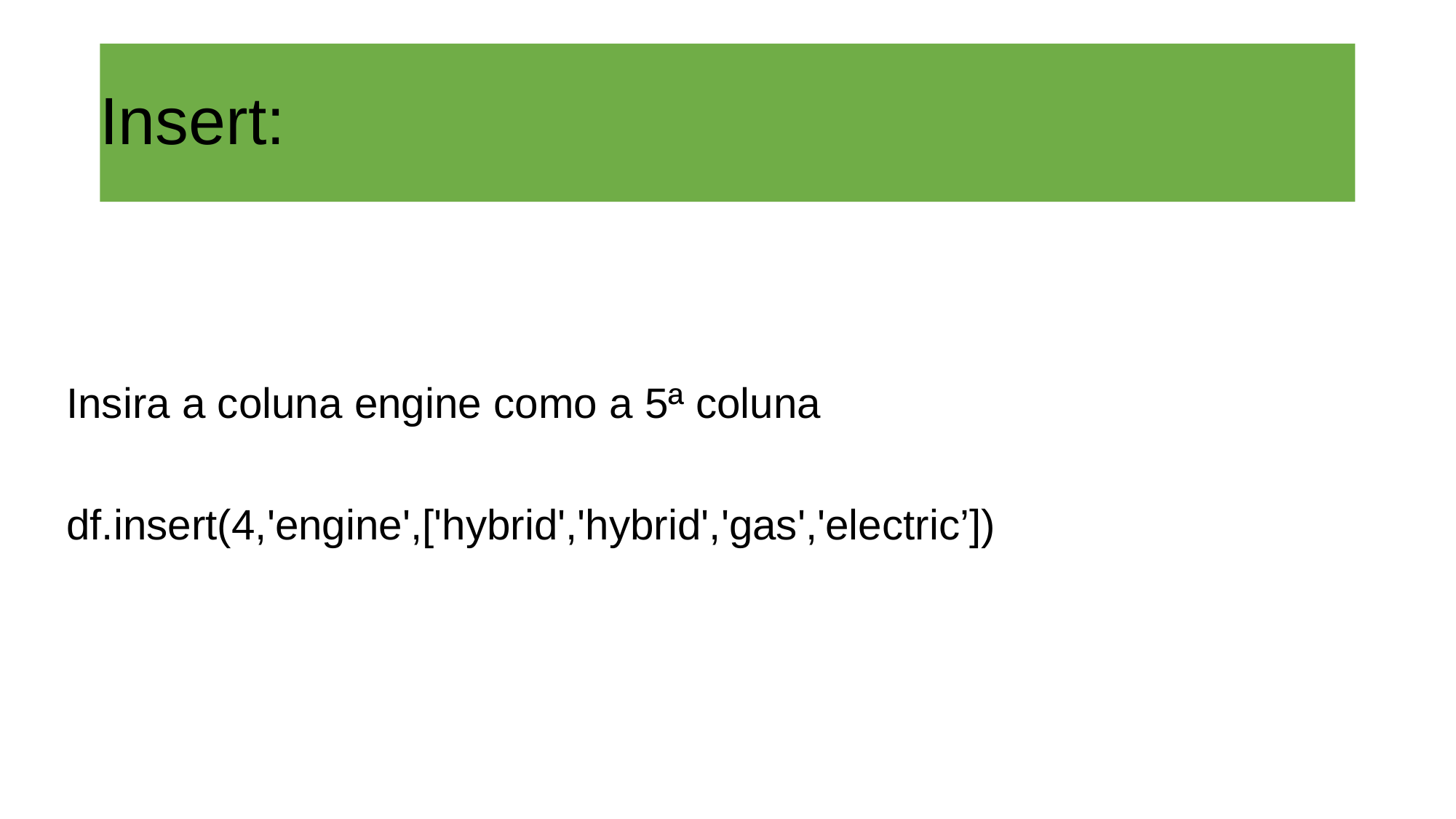

# Insert:
Insira a coluna engine como a 5ª coluna

df.insert(4,'engine',['hybrid','hybrid','gas','electric’])